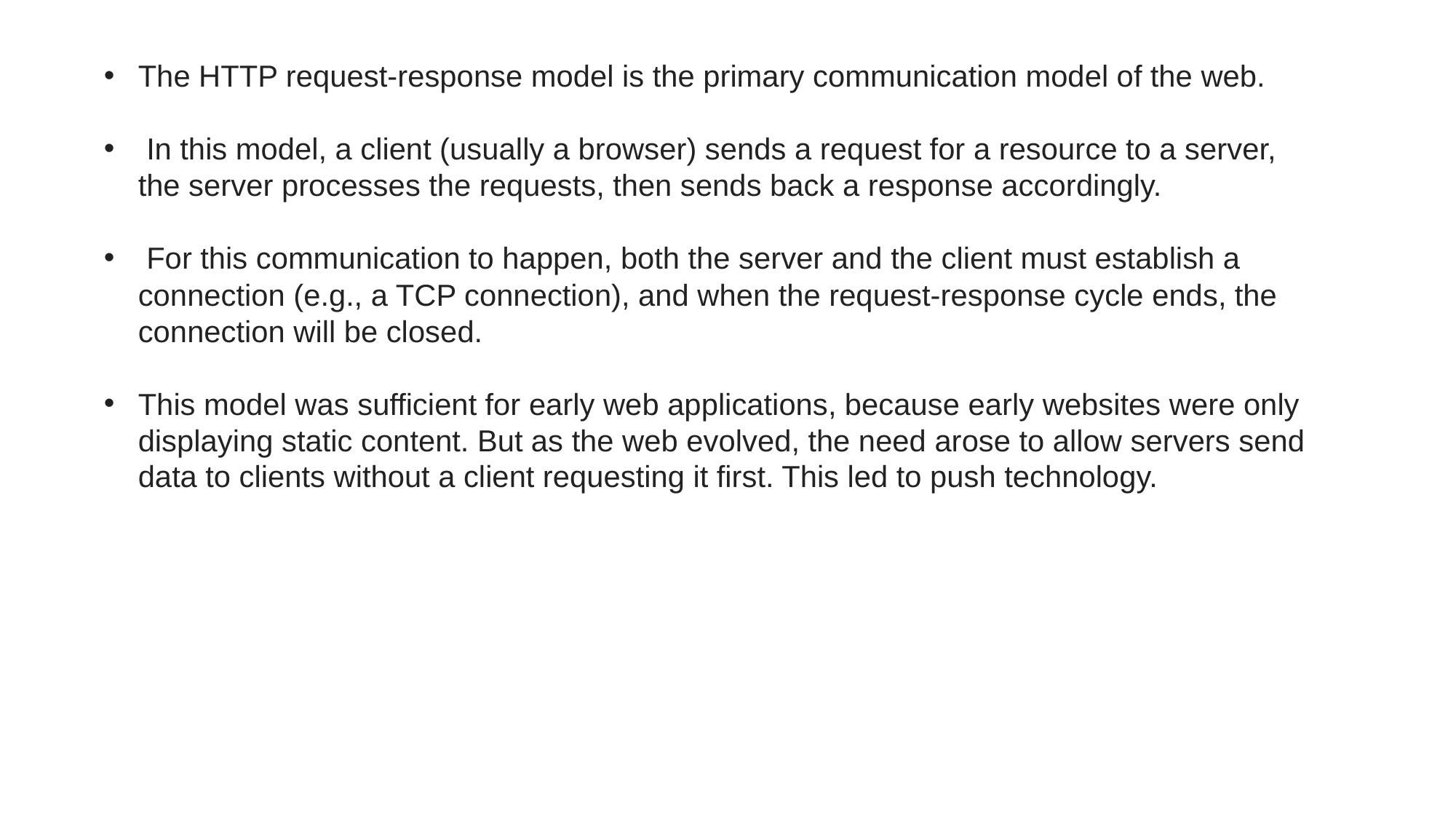

The HTTP request-response model is the primary communication model of the web.

 In this model, a client (usually a browser) sends a request for a resource to a server, the server processes the requests, then sends back a response accordingly.

 For this communication to happen, both the server and the client must establish a connection (e.g., a TCP connection), and when the request-response cycle ends, the connection will be closed.

This model was sufficient for early web applications, because early websites were only displaying static content. But as the web evolved, the need arose to allow servers send data to clients without a client requesting it first. This led to push technology.